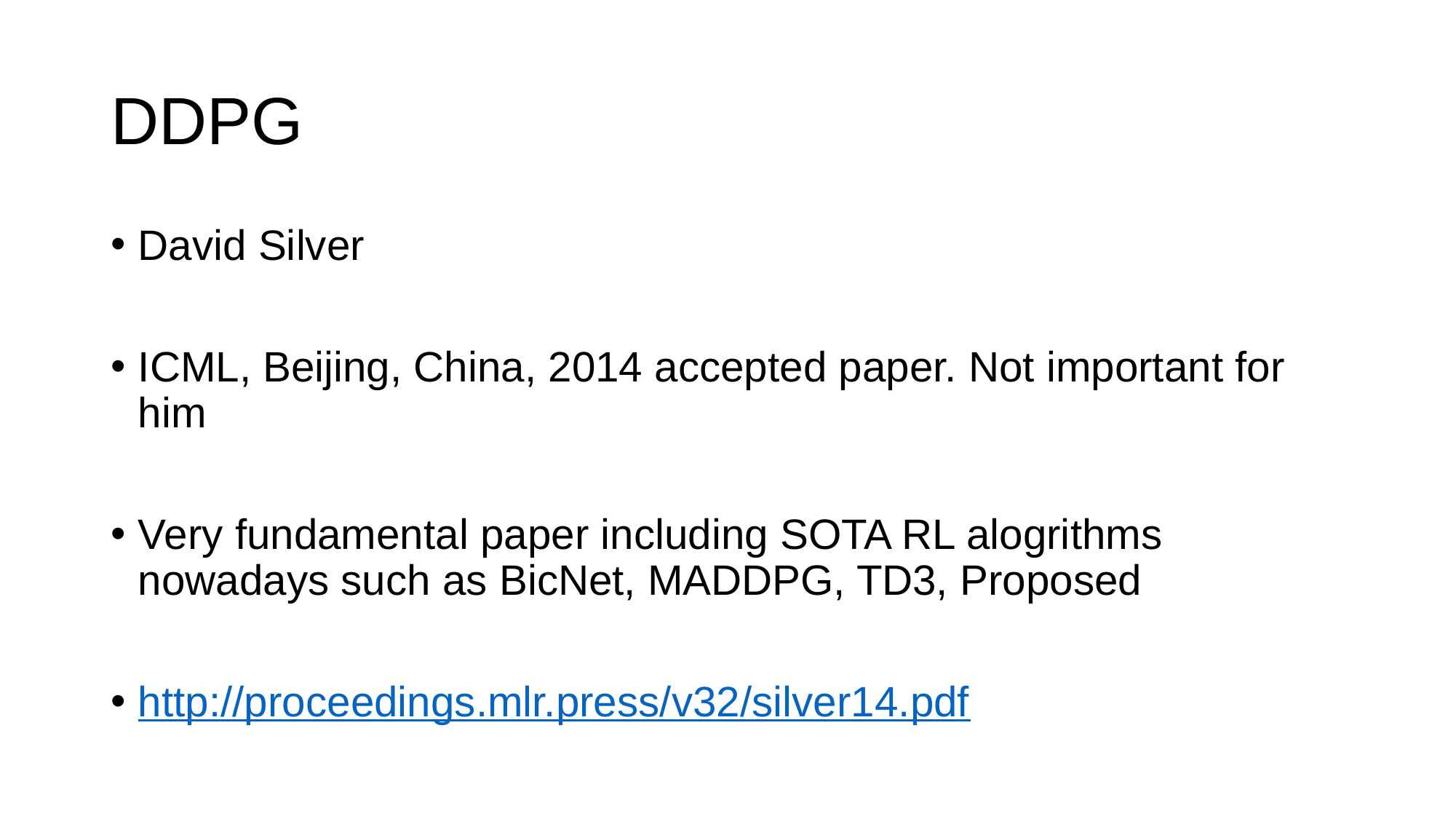

# DDPG
David Silver

ICML, Beijing, China, 2014 accepted paper. Not important for him

Very fundamental paper including SOTA RL alogrithms nowadays such as BicNet, MADDPG, TD3, Proposed

http://proceedings.mlr.press/v32/silver14.pdf